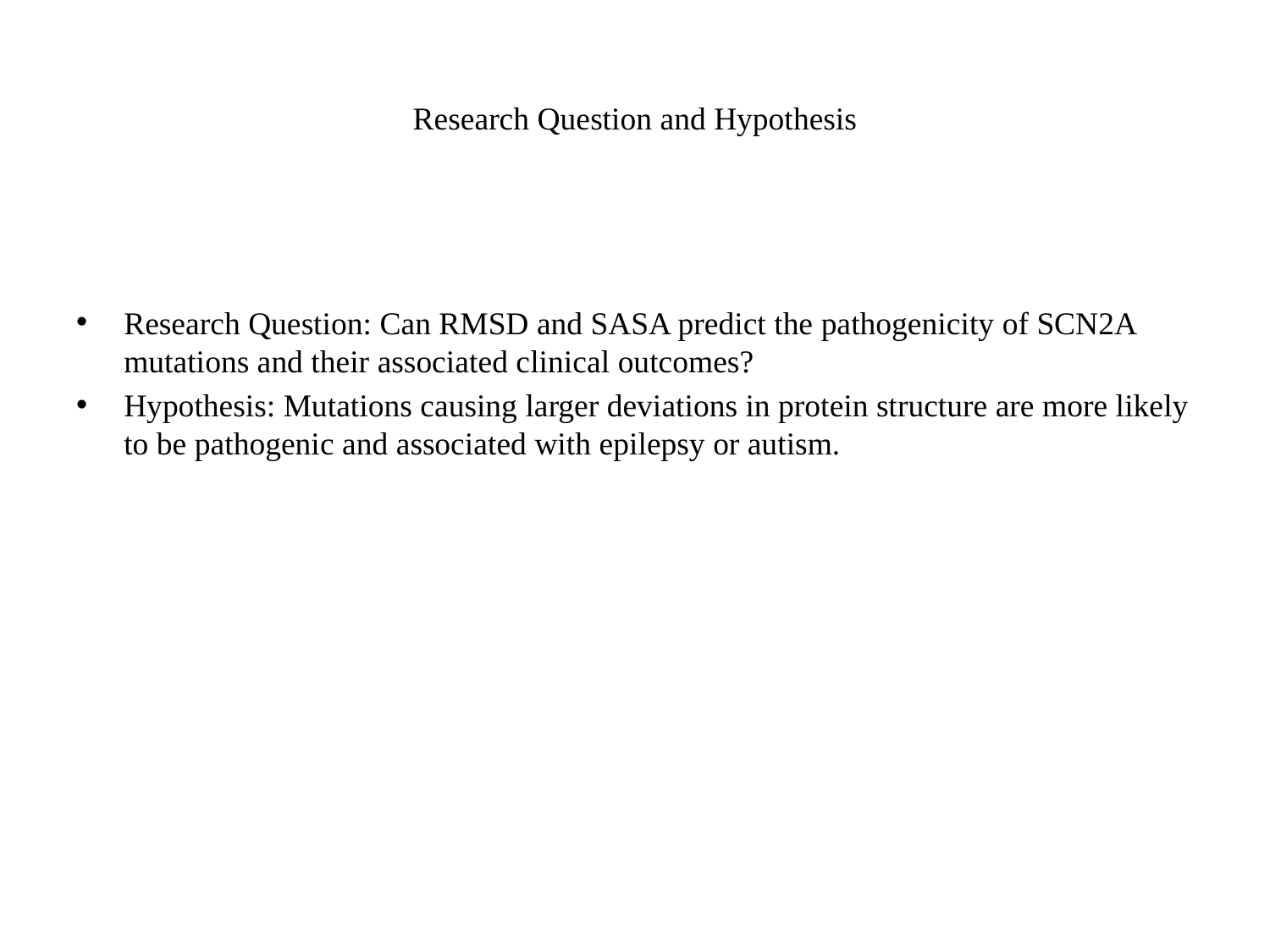

# Research Question and Hypothesis

Research Question: Can RMSD and SASA predict the pathogenicity of SCN2A mutations and their associated clinical outcomes?
Hypothesis: Mutations causing larger deviations in protein structure are more likely to be pathogenic and associated with epilepsy or autism.